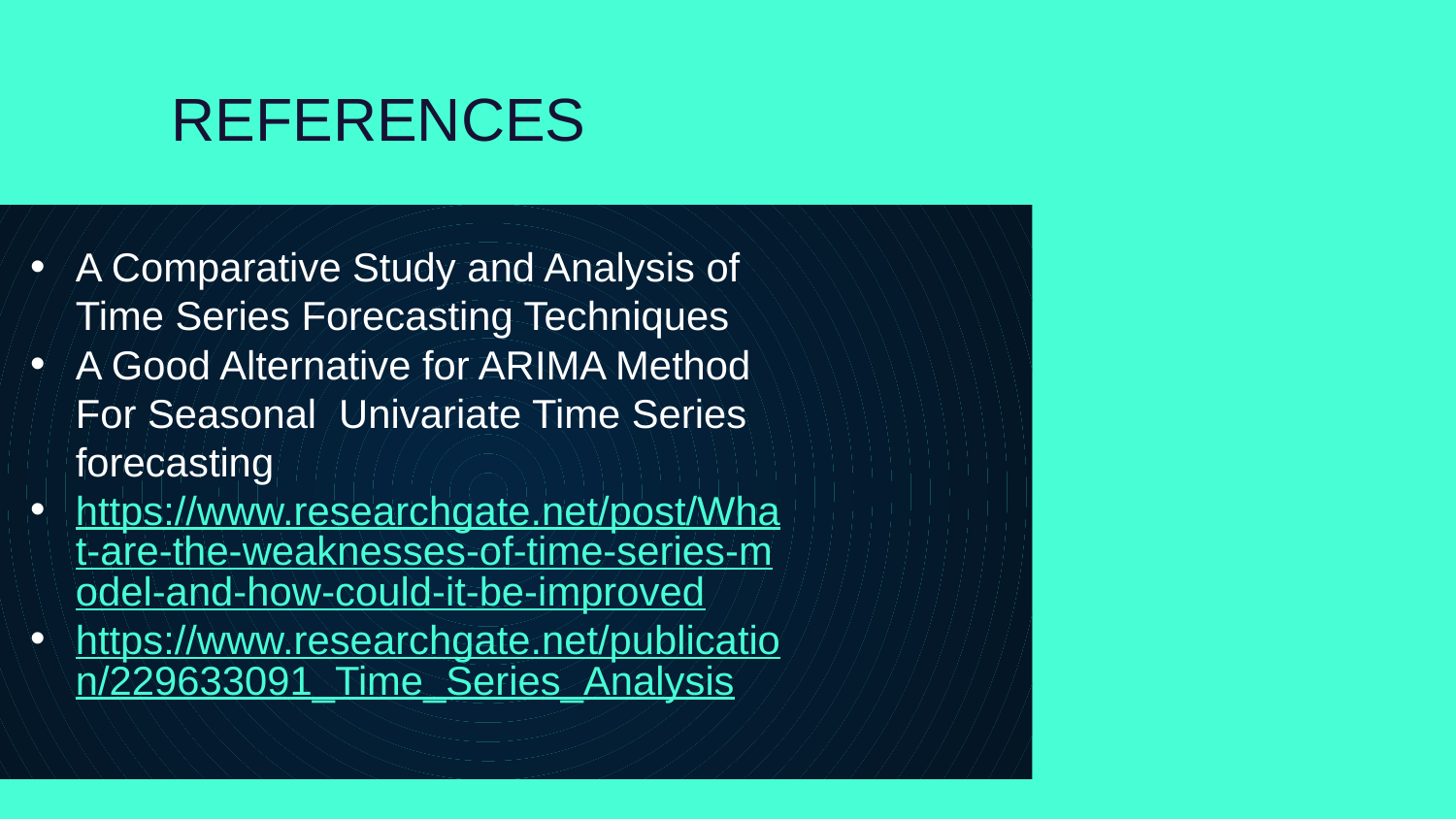

# REFERENCES
A Comparative Study and Analysis of Time Series Forecasting Techniques
A Good Alternative for ARIMA Method For Seasonal  Univariate Time Series forecasting
https://www.researchgate.net/post/What-are-the-weaknesses-of-time-series-model-and-how-could-it-be-improved
https://www.researchgate.net/publication/229633091_Time_Series_Analysis